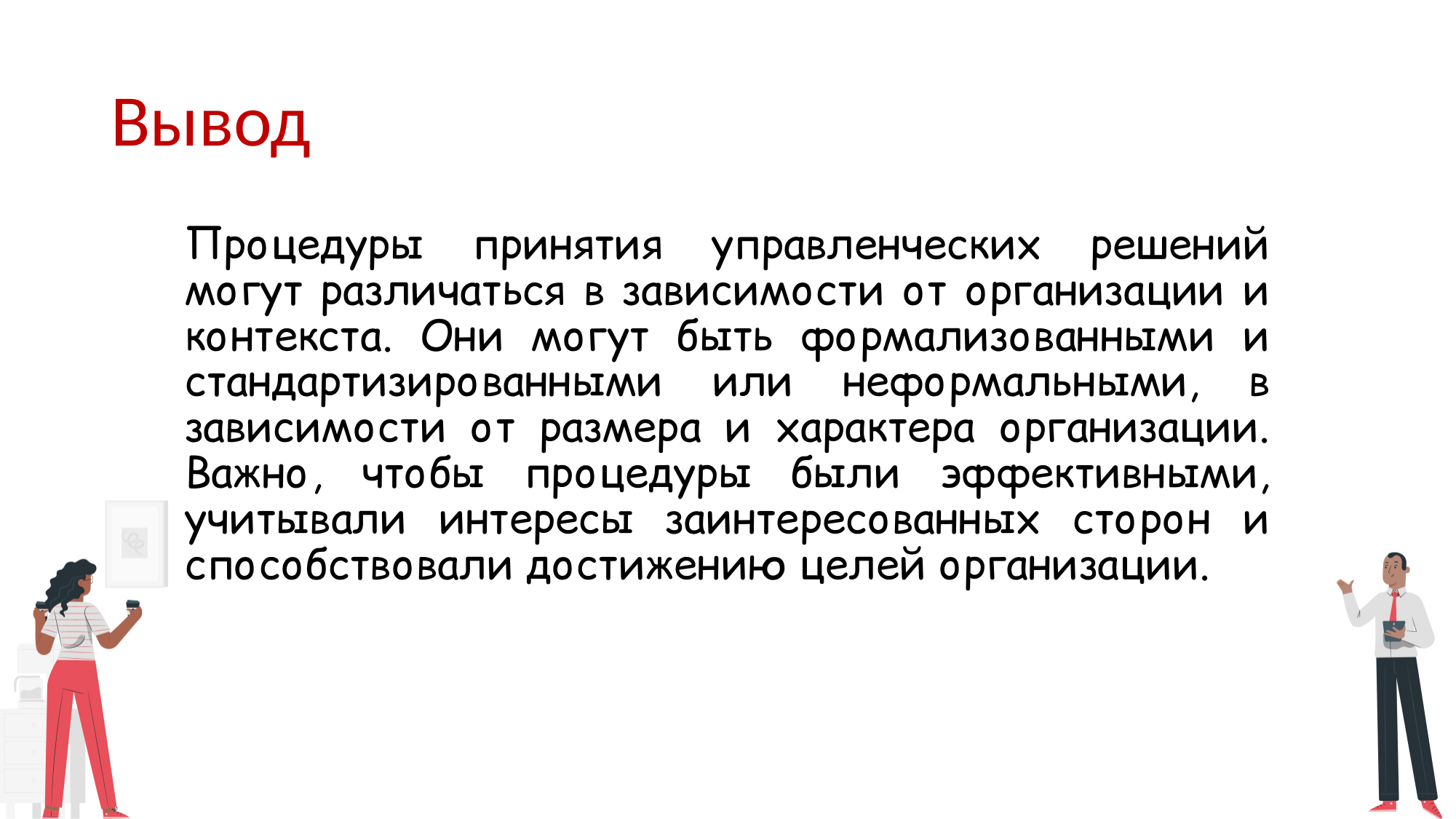

# Вывод
Процедуры принятия управленческих решений могут различаться в зависимости от организации и контекста. Они могут быть формализованными и стандартизированными или неформальными, в зависимости от размера и характера организации. Важно, чтобы процедуры были эффективными, учитывали интересы заинтересованных сторон и способствовали достижению целей организации.